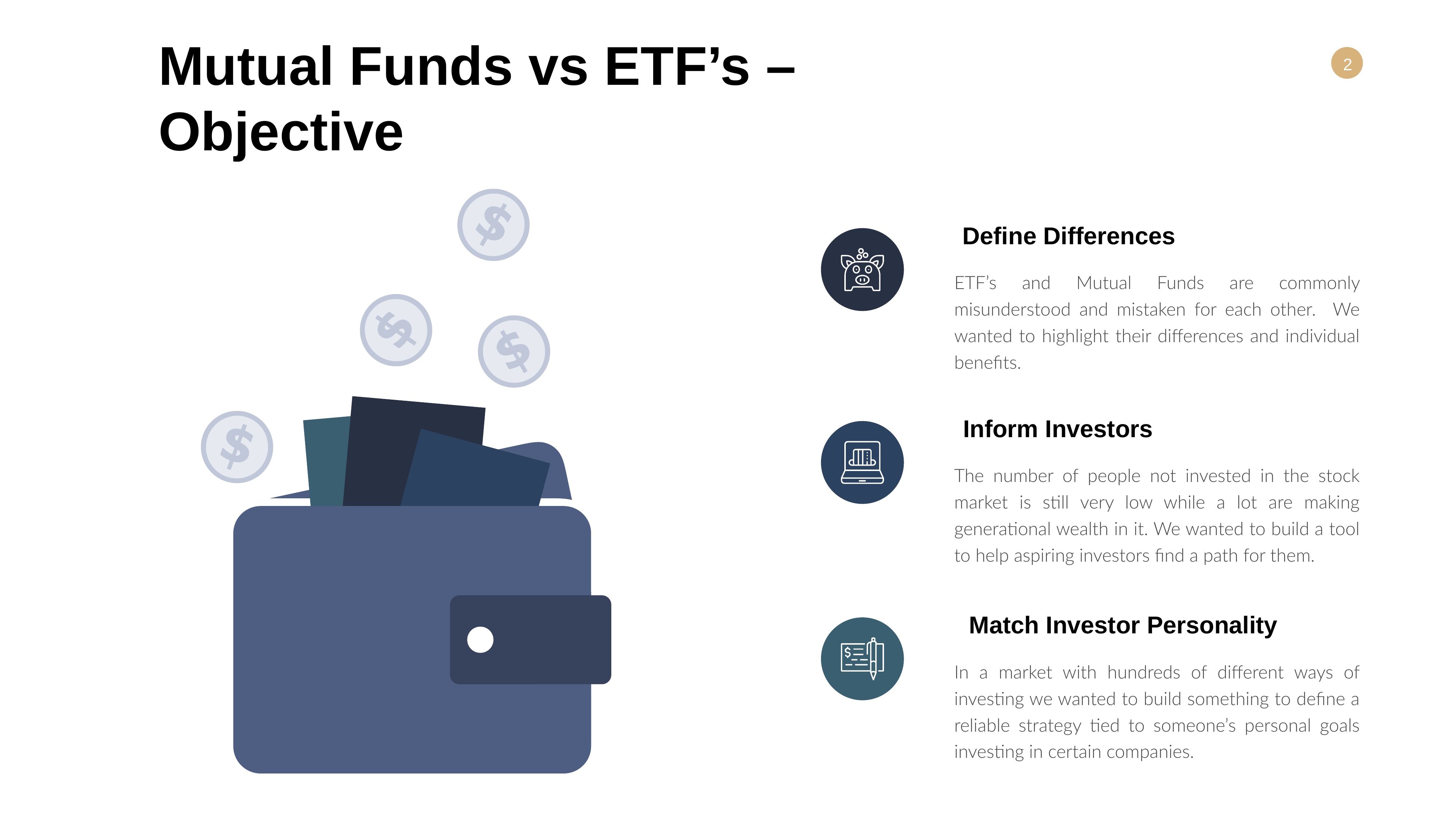

Mutual Funds vs ETF’s –
Objective

Define Differences

ETF’s and Mutual Funds are commonly misunderstood and mistaken for each other.  We wanted to highlight their differences and individual benefits.

Inform Investors

The number of people not invested in the stock market is still very low while a lot are making generational wealth in it. We wanted to build a tool to help aspiring investors find a path for them.

Match Investor Personality

In a market with hundreds of different ways of investing we wanted to build something to define a reliable strategy tied to someone’s personal goals investing in certain companies.